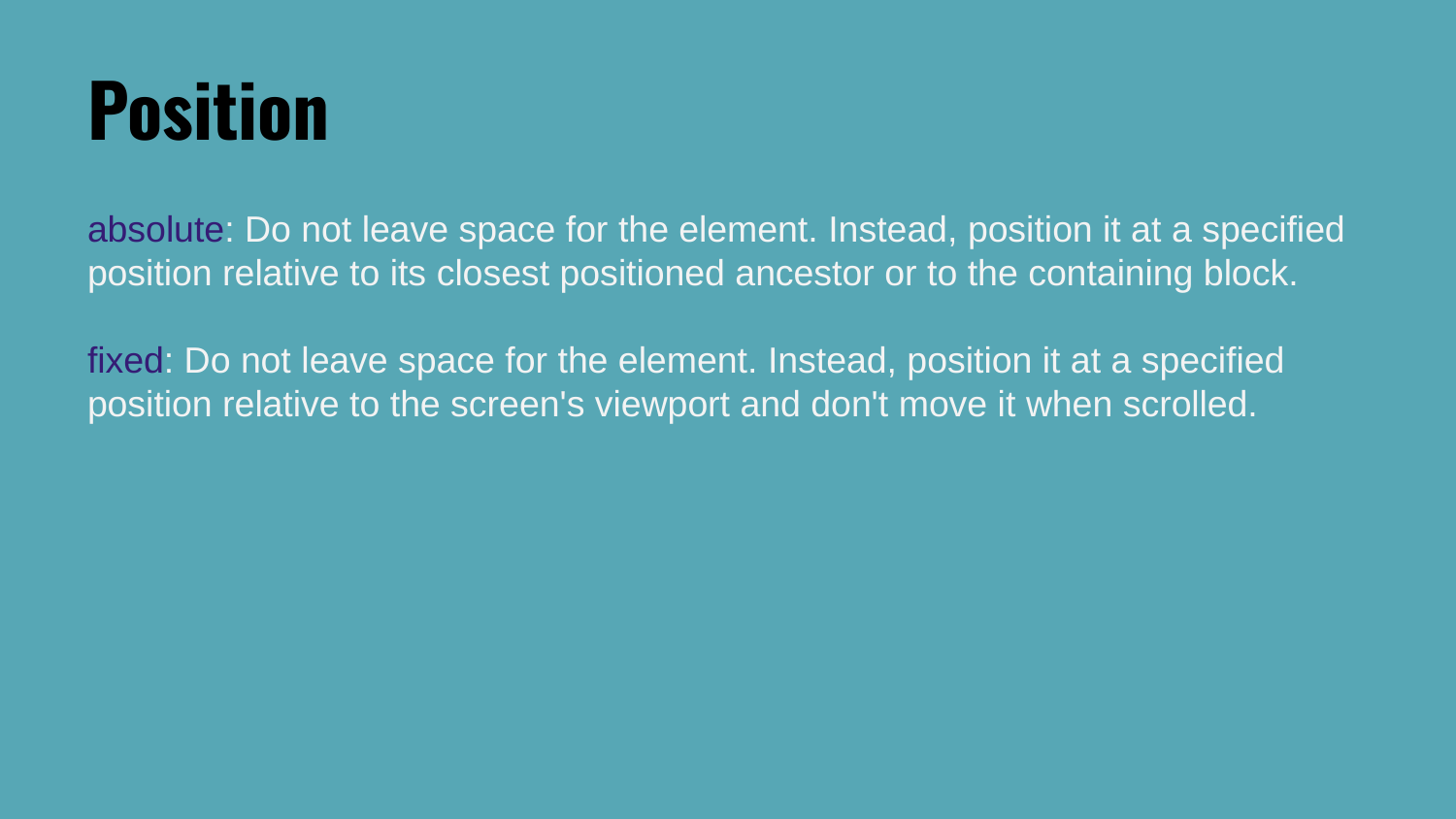

# Position
absolute: Do not leave space for the element. Instead, position it at a specified position relative to its closest positioned ancestor or to the containing block.

fixed: Do not leave space for the element. Instead, position it at a specified position relative to the screen's viewport and don't move it when scrolled.